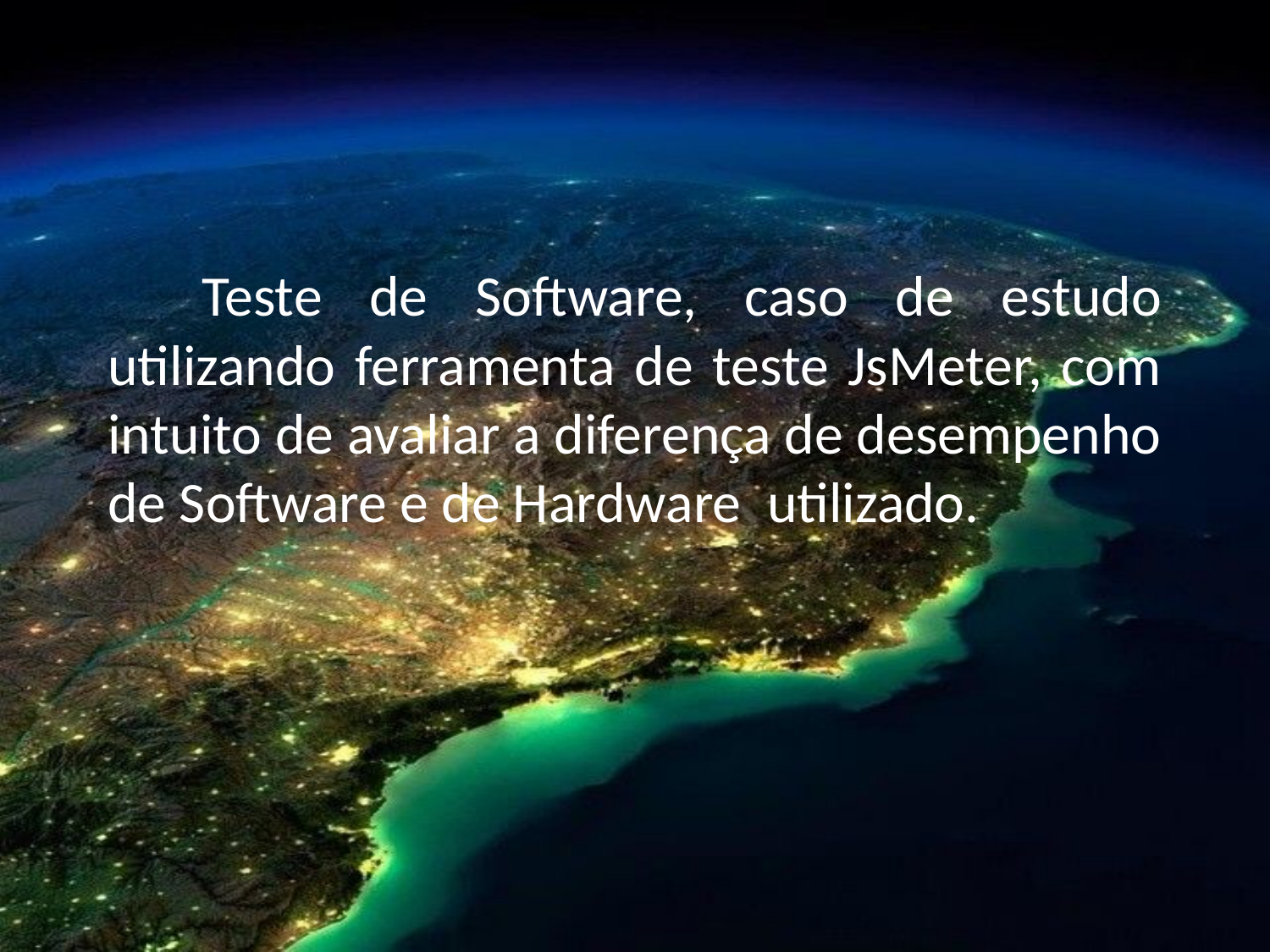

# Teste de Software, caso de estudo utilizando ferramenta de teste JsMeter, com intuito de avaliar a diferença de desempenho de Software e de Hardware  utilizado.